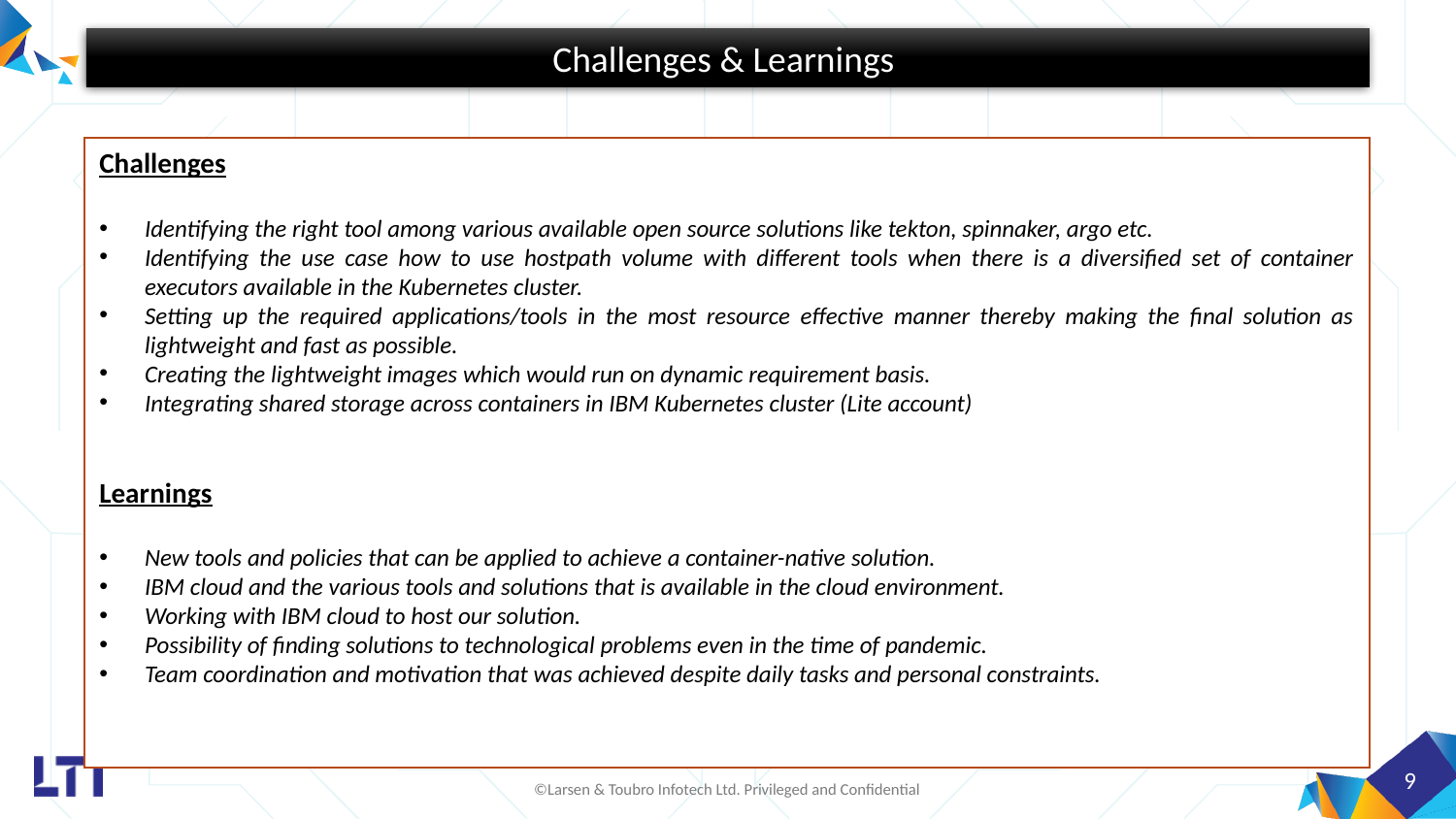

Challenges & Learnings
Challenges

Identifying the right tool among various available open source solutions like tekton, spinnaker, argo etc.
Identifying the use case how to use hostpath volume with different tools when there is a diversified set of container executors available in the Kubernetes cluster.
Setting up the required applications/tools in the most resource effective manner thereby making the final solution as lightweight and fast as possible.
Creating the lightweight images which would run on dynamic requirement basis.
Integrating shared storage across containers in IBM Kubernetes cluster (Lite account)

Learnings

New tools and policies that can be applied to achieve a container-native solution.
IBM cloud and the various tools and solutions that is available in the cloud environment.
Working with IBM cloud to host our solution.
Possibility of finding solutions to technological problems even in the time of pandemic.
Team coordination and motivation that was achieved despite daily tasks and personal constraints.